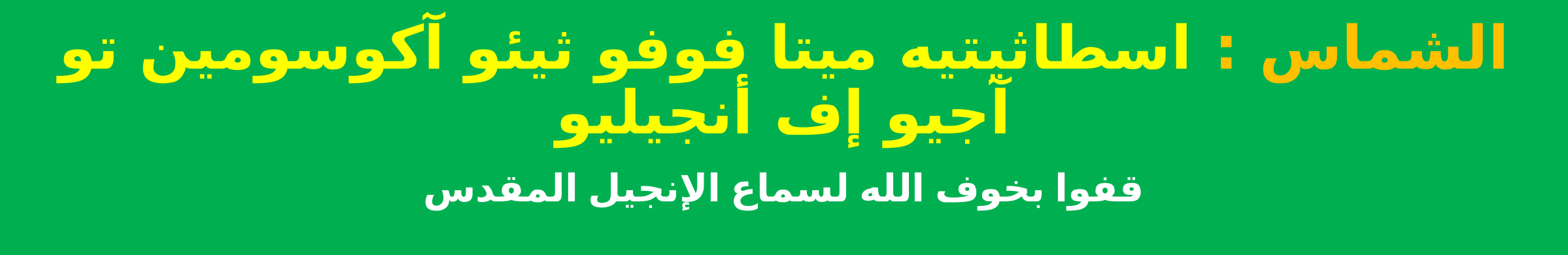

الشماس : اسطاثيتيه ميتا فوفو ثيئو آكوسومين تو آجيو إف أنجيليو
قفوا بخوف الله لسماع الإنجيل المقدس